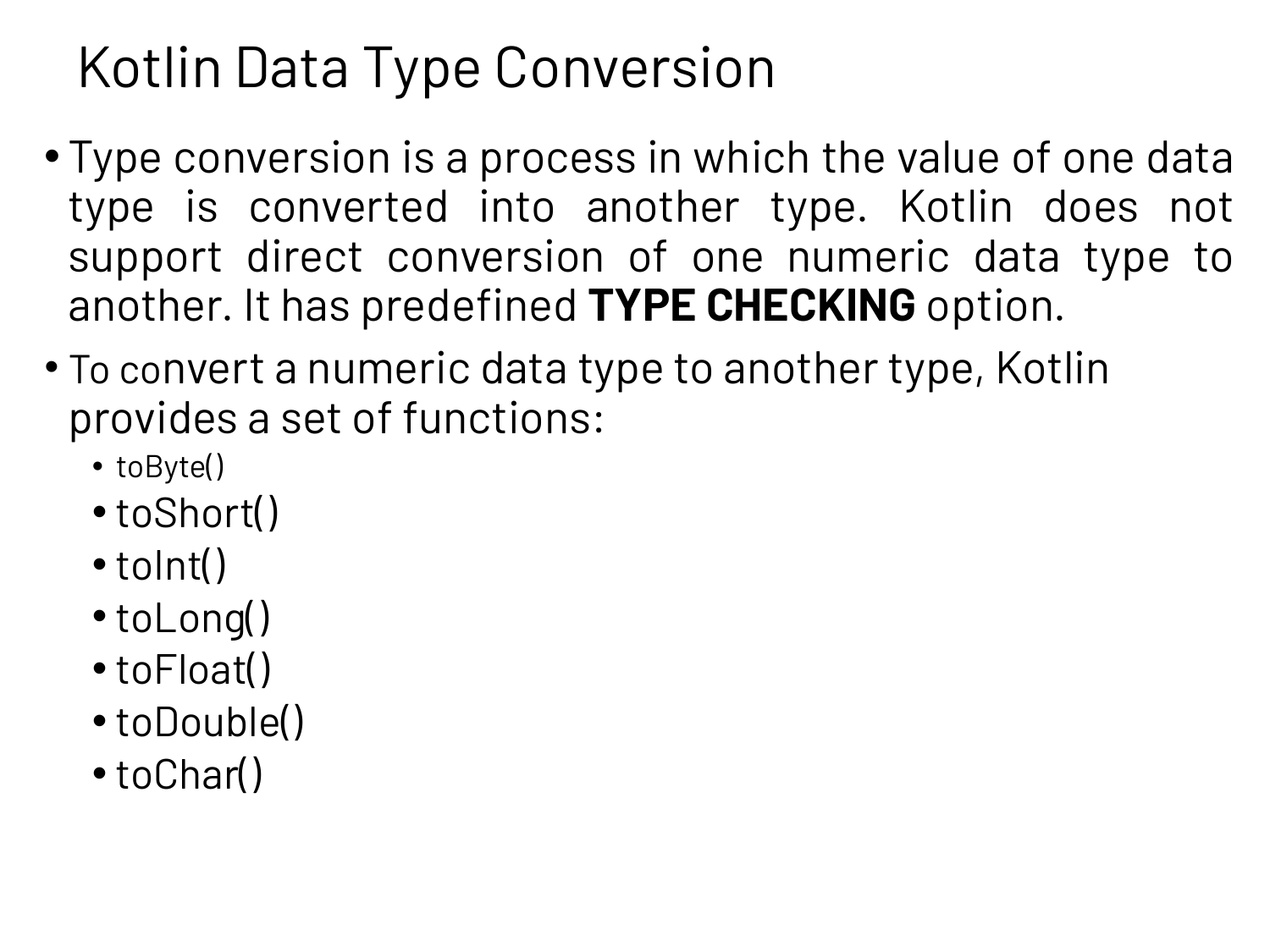

# Kotlin Data Type Conversion
Type conversion is a process in which the value of one data type is converted into another type. Kotlin does not support direct conversion of one numeric data type to another. It has predefined TYPE CHECKING option.
To convert a numeric data type to another type, Kotlin provides a set of functions:
toByte()
toShort()
toInt()
toLong()
toFloat()
toDouble()
toChar()